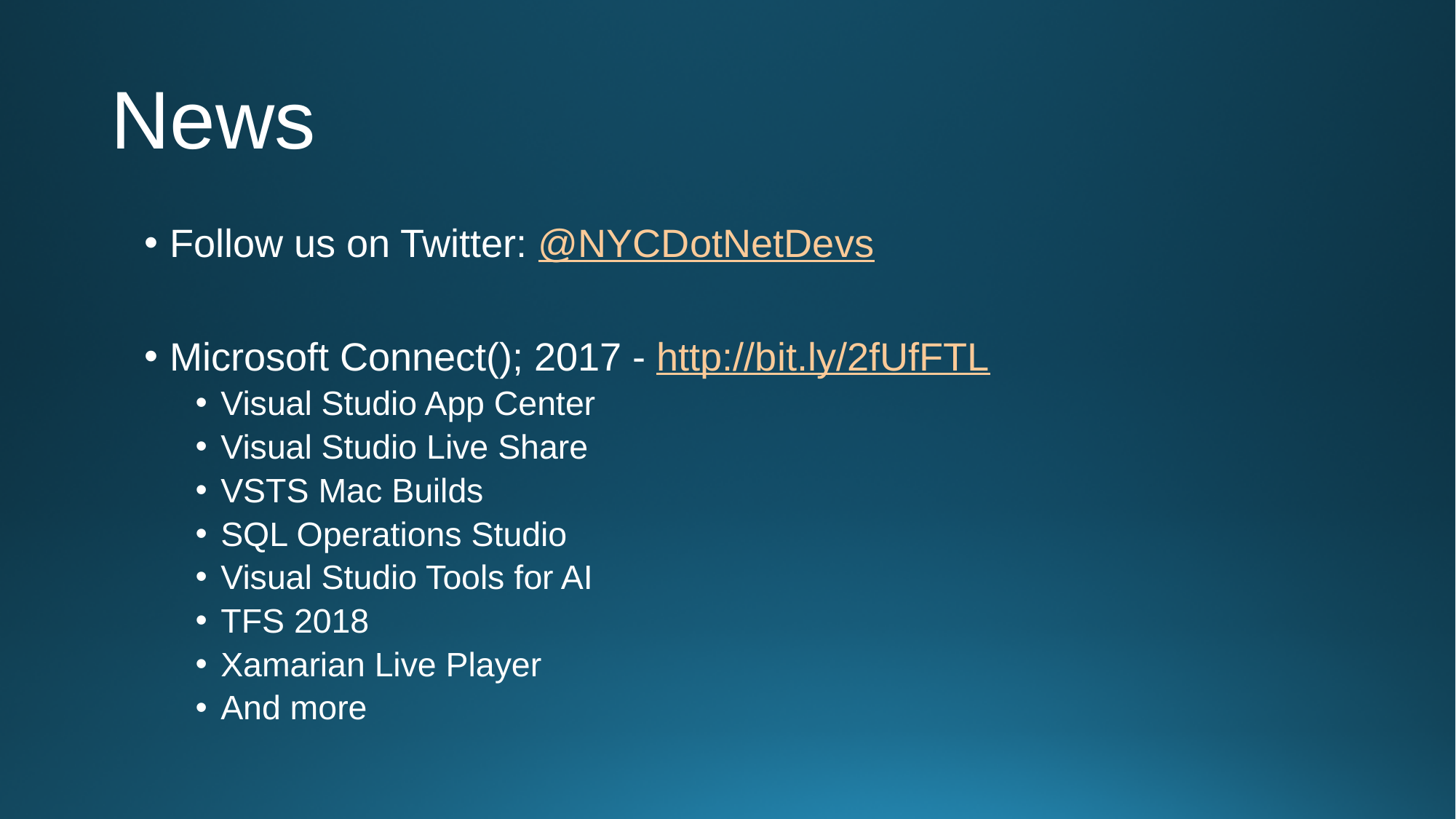

# News
Follow us on Twitter: @NYCDotNetDevs

Microsoft Connect(); 2017 - http://bit.ly/2fUfFTL
Visual Studio App Center
Visual Studio Live Share
VSTS Mac Builds
SQL Operations Studio
Visual Studio Tools for AI
TFS 2018
Xamarian Live Player
And more